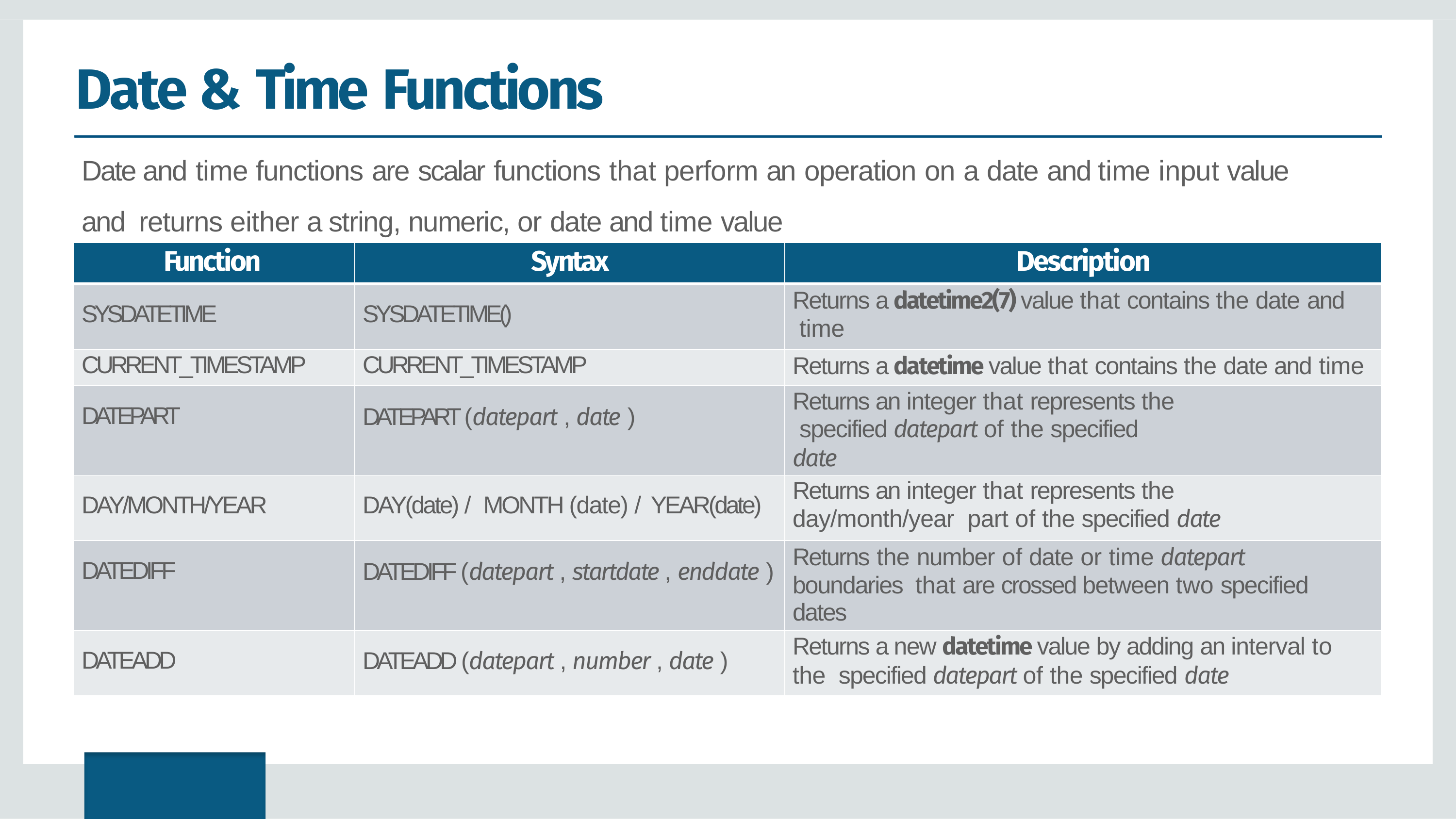

# Date & Time Functions
Date and time functions are scalar functions that perform an operation on a date and time input value and  returns either a string, numeric, or date and time value

| Function | Syntax | Description |
| --- | --- | --- |
| SYSDATETIME | SYSDATETIME() | Returns a datetime2(7) value that contains the date and time |
| CURRENT\_TIMESTAMP | CURRENT\_TIMESTAMP | Returns a datetime value that contains the date and time |
| DATEPART | DATEPART (datepart , date ) | Returns an integer that represents the specified datepart of the specified date |
| DAY/MONTH/YEAR | DAY(date) / MONTH (date) / YEAR(date) | Returns an integer that represents the day/month/year part of the specified date |
| DATEDIFF | DATEDIFF (datepart , startdate , enddate ) | Returns the number of date or time datepart boundaries that are crossed between two specified dates |
| DATEADD | DATEADD (datepart , number , date ) | Returns a new datetime value by adding an interval to the specified datepart of the specified date |